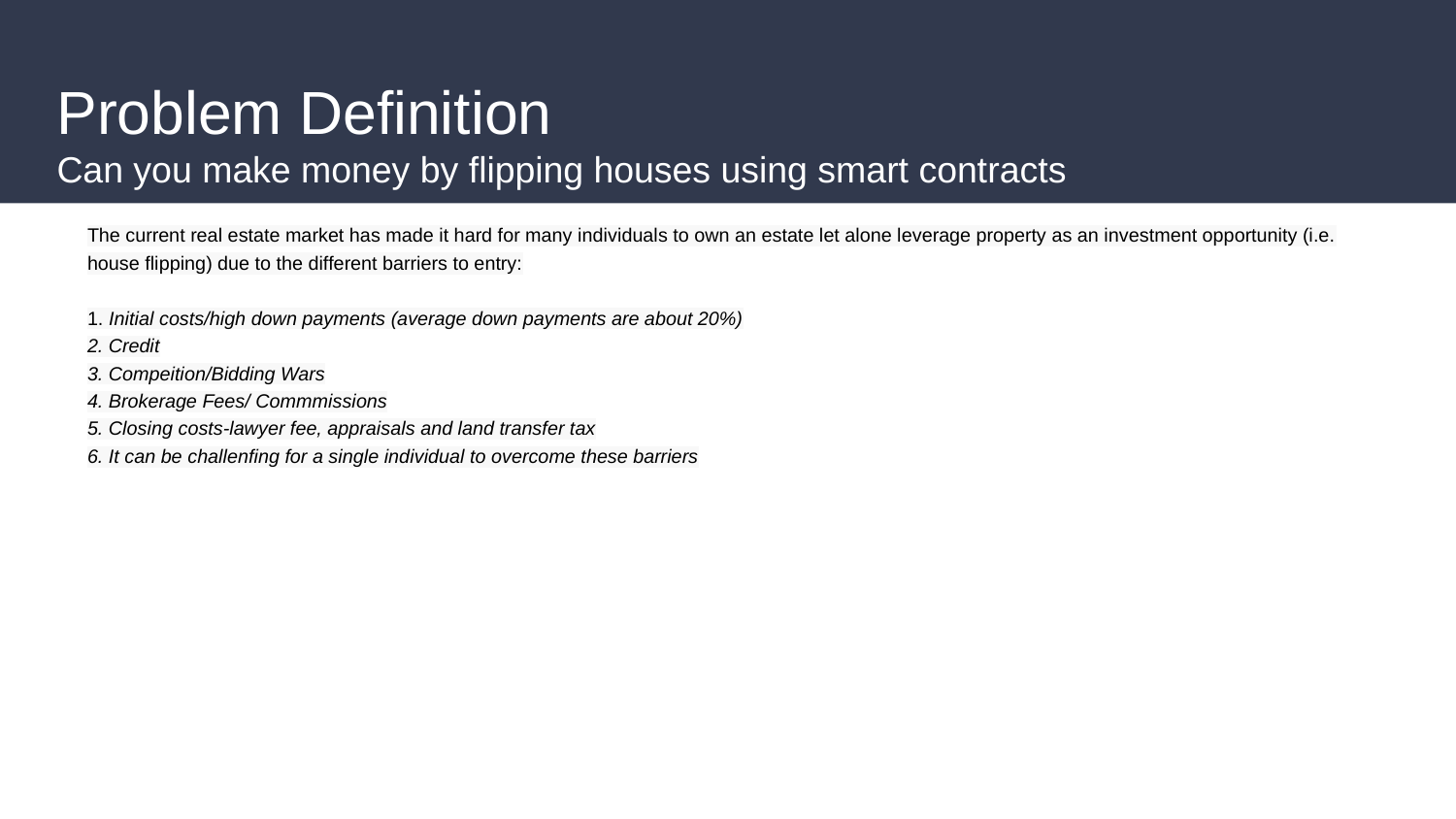

# Problem Definition
Can you make money by flipping houses using smart contracts?
The current real estate market has made it hard for many individuals to own an estate let alone leverage property as an investment opportunity (i.e. house flipping) due to the different barriers to entry:
1. Initial costs/high down payments (average down payments are about 20%)
2. Credit
3. Compeition/Bidding Wars
4. Brokerage Fees/ Commmissions
5. Closing costs-lawyer fee, appraisals and land transfer tax
6. It can be challenfing for a single individual to overcome these barriers